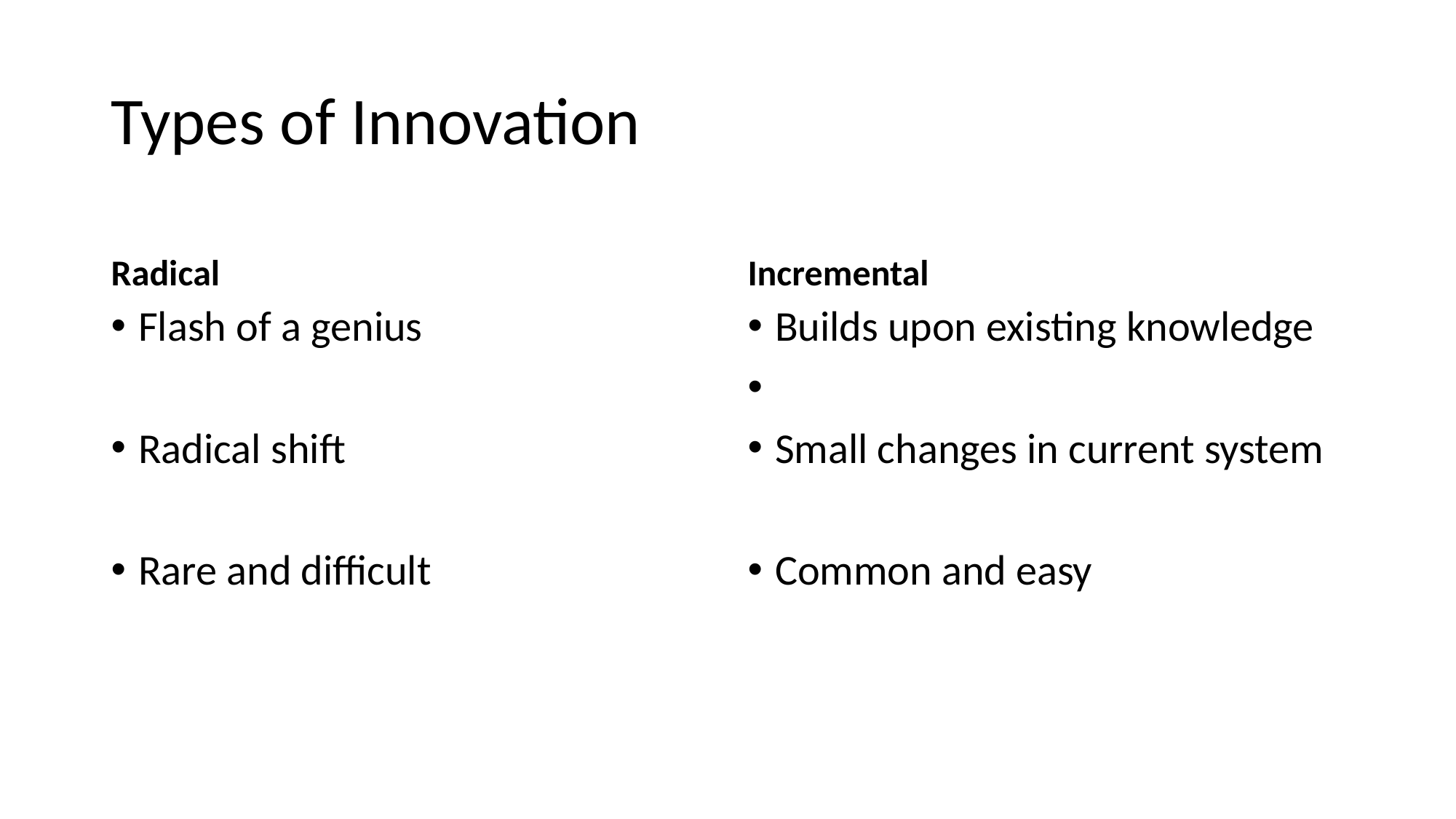

# Types of Innovation
Radical
Incremental
Flash of a genius

Radical shift

Rare and difficult
Builds upon existing knowledge

Small changes in current system

Common and easy